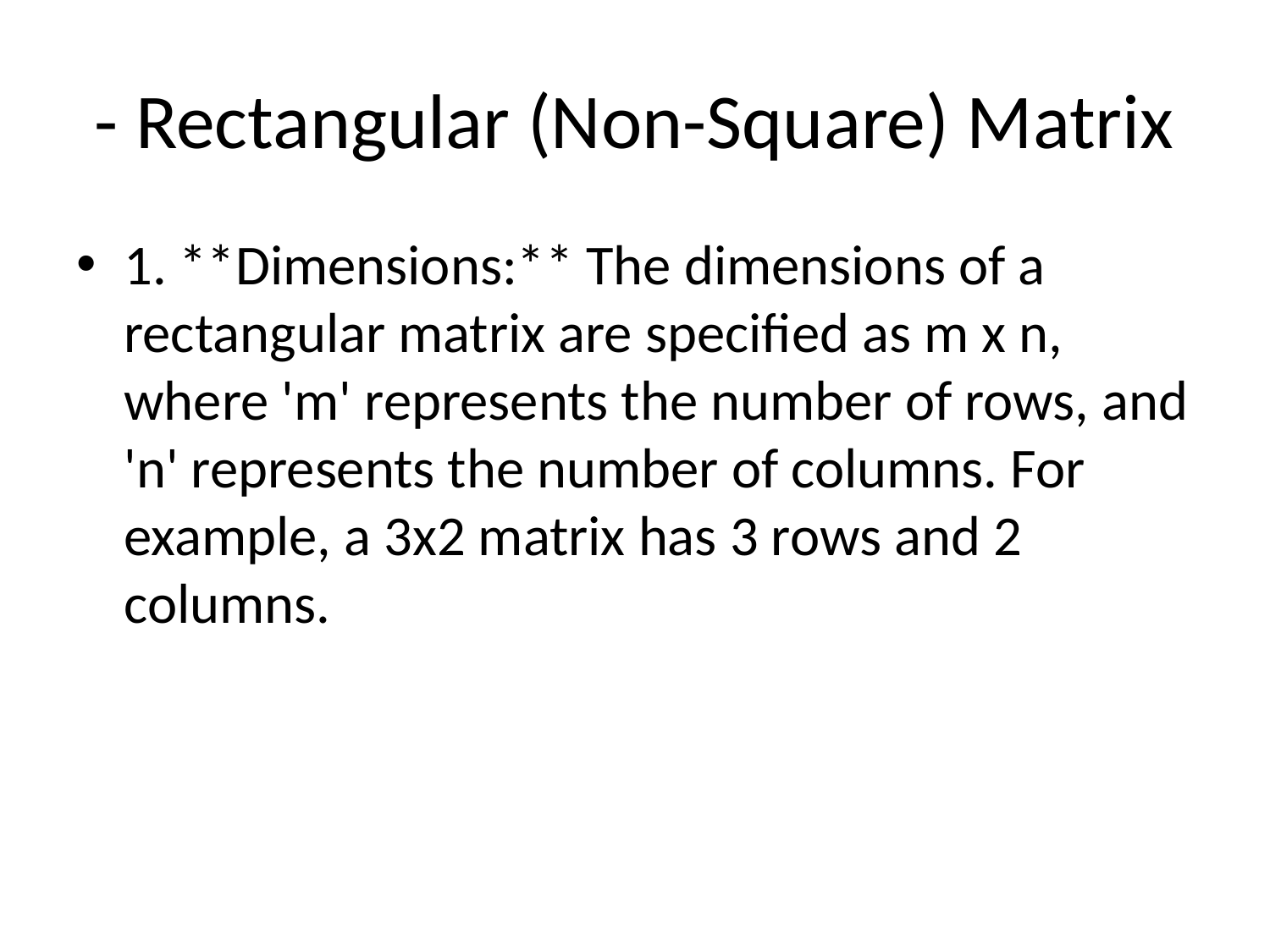

# - Rectangular (Non-Square) Matrix
1. **Dimensions:** The dimensions of a rectangular matrix are specified as m x n, where 'm' represents the number of rows, and 'n' represents the number of columns. For example, a 3x2 matrix has 3 rows and 2 columns.